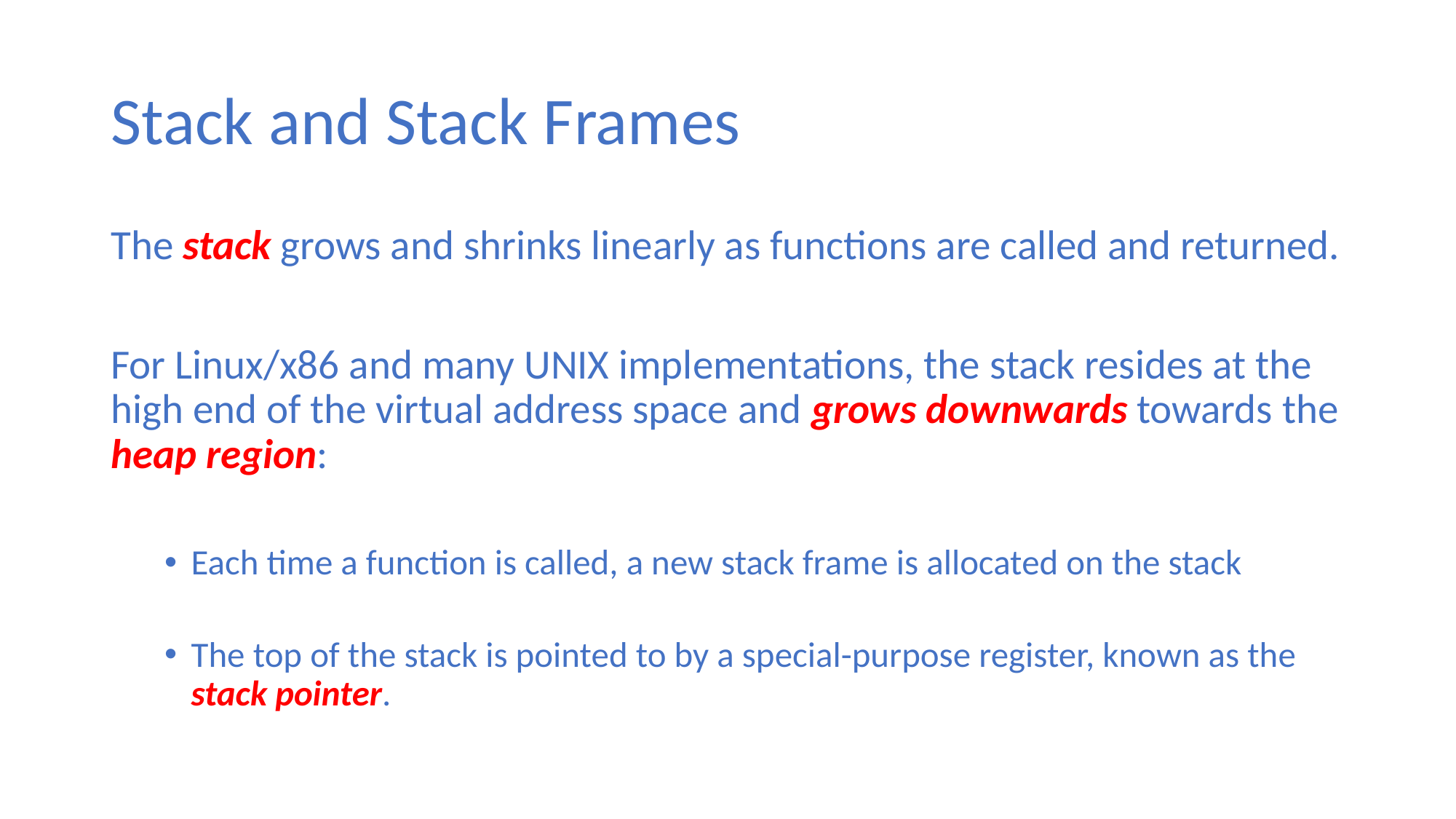

# Stack and Stack Frames
The stack grows and shrinks linearly as functions are called and returned.

For Linux/x86 and many UNIX implementations, the stack resides at the high end of the virtual address space and grows downwards towards the heap region:

Each time a function is called, a new stack frame is allocated on the stack

The top of the stack is pointed to by a special-purpose register, known as the stack pointer.